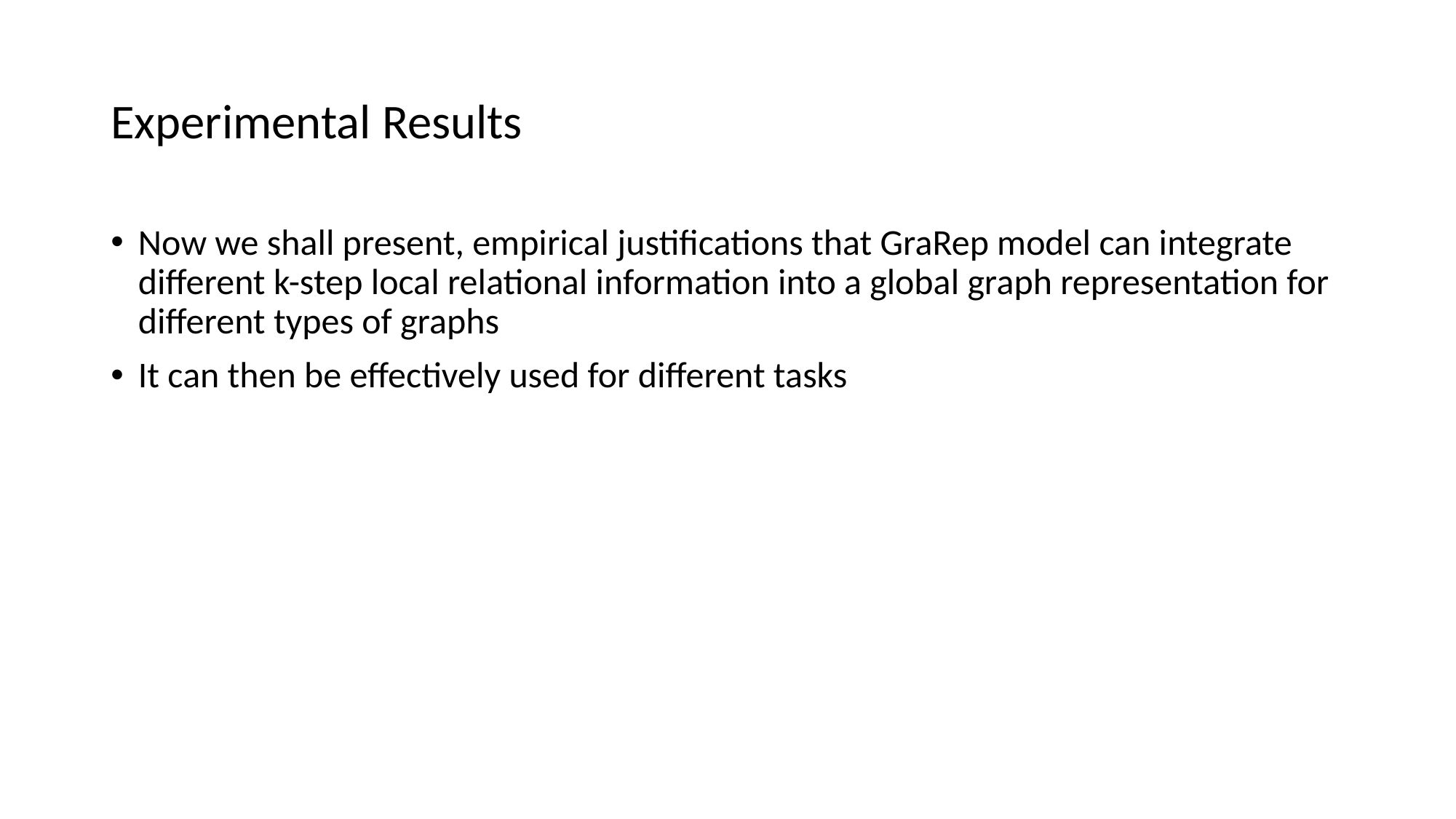

# Experimental Results
Now we shall present, empirical justifications that GraRep model can integrate different k-step local relational information into a global graph representation for different types of graphs
It can then be effectively used for different tasks